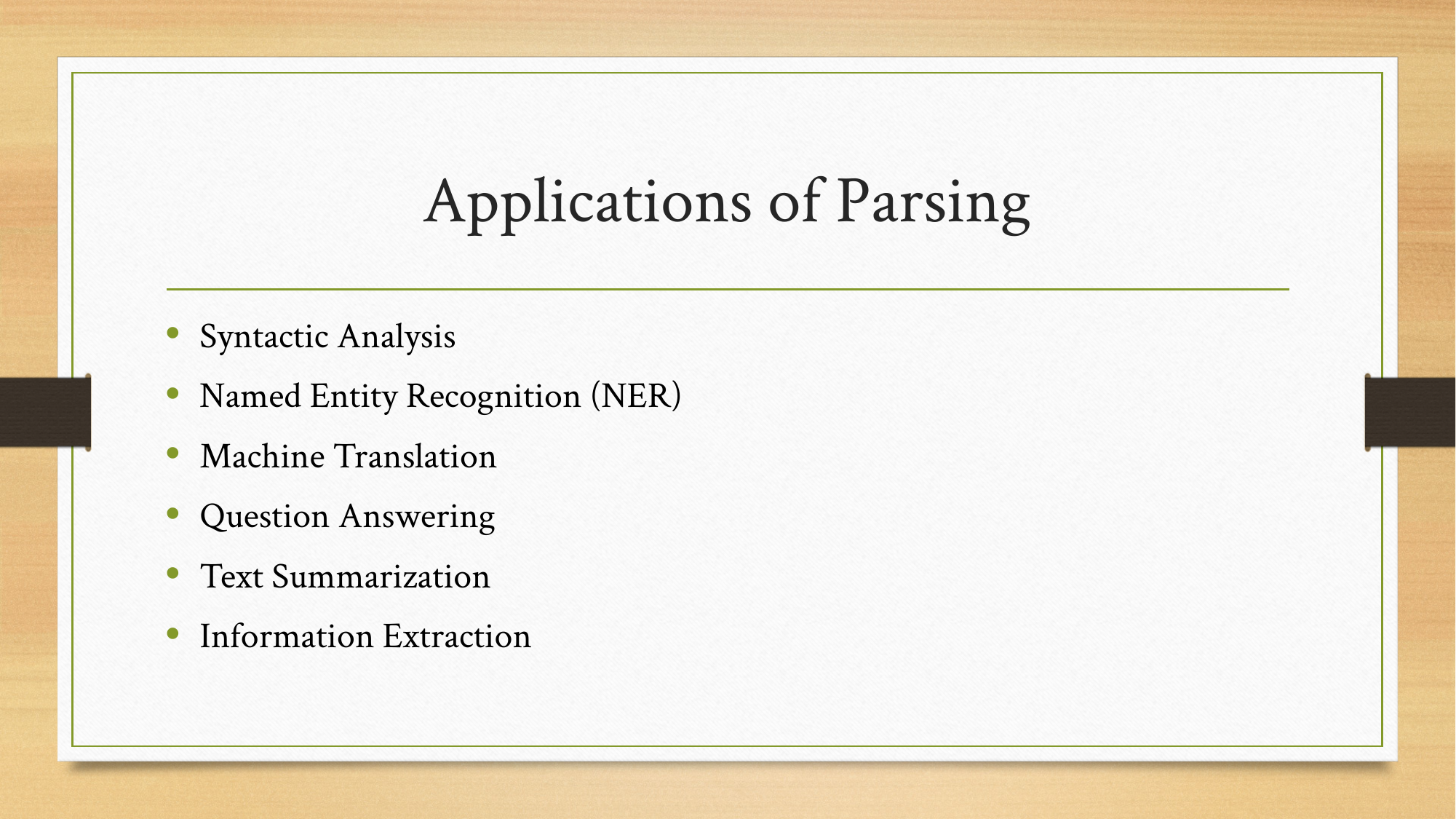

# Applications of Parsing
Syntactic Analysis
Named Entity Recognition (NER)
Machine Translation
Question Answering
Text Summarization
Information Extraction